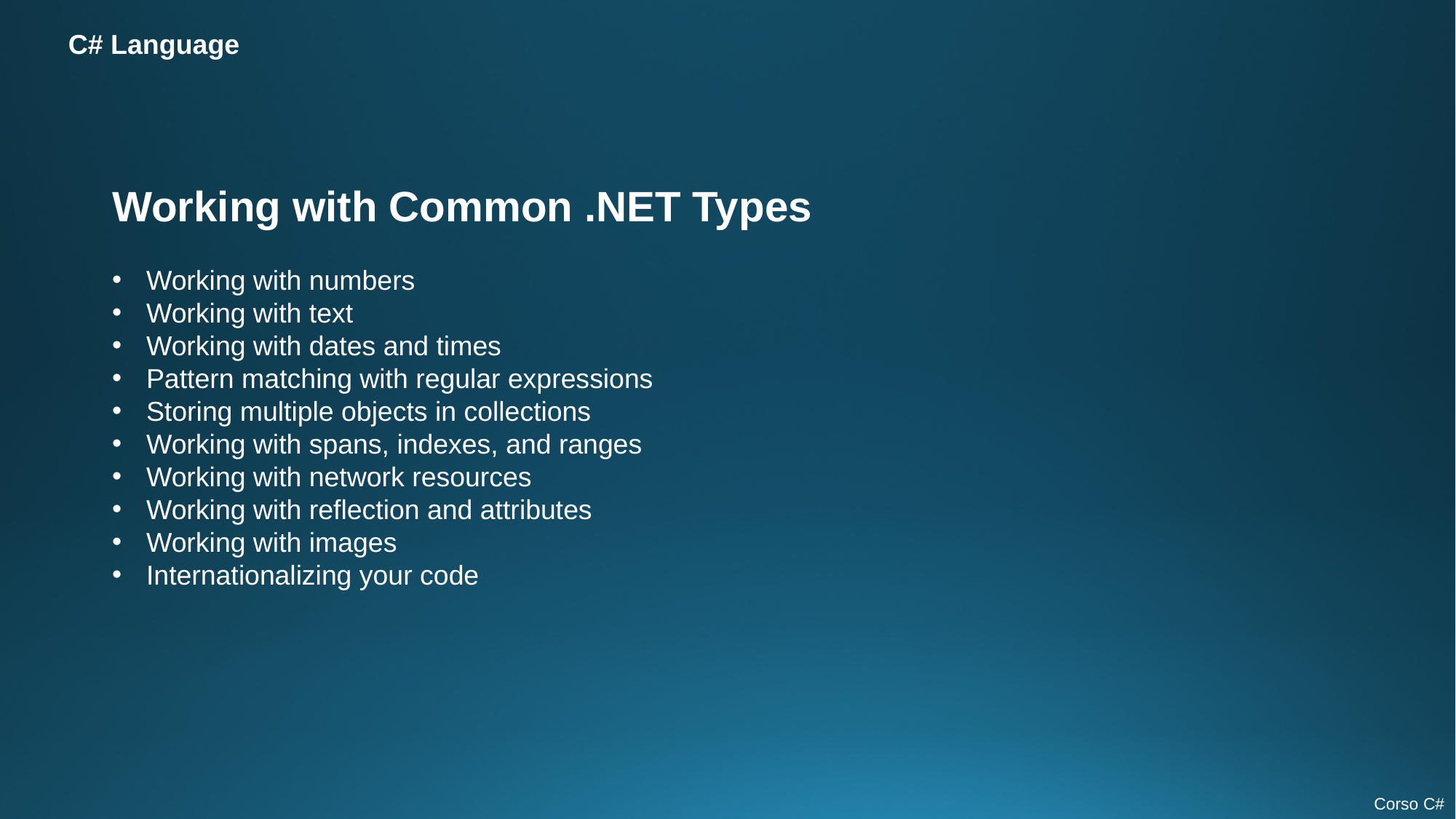

C# Language
Working with Common .NET Types

Working with numbers
Working with text
Working with dates and times
Pattern matching with regular expressions
Storing multiple objects in collections
Working with spans, indexes, and ranges
Working with network resources
Working with reflection and attributes
Working with images
Internationalizing your code
Corso C#